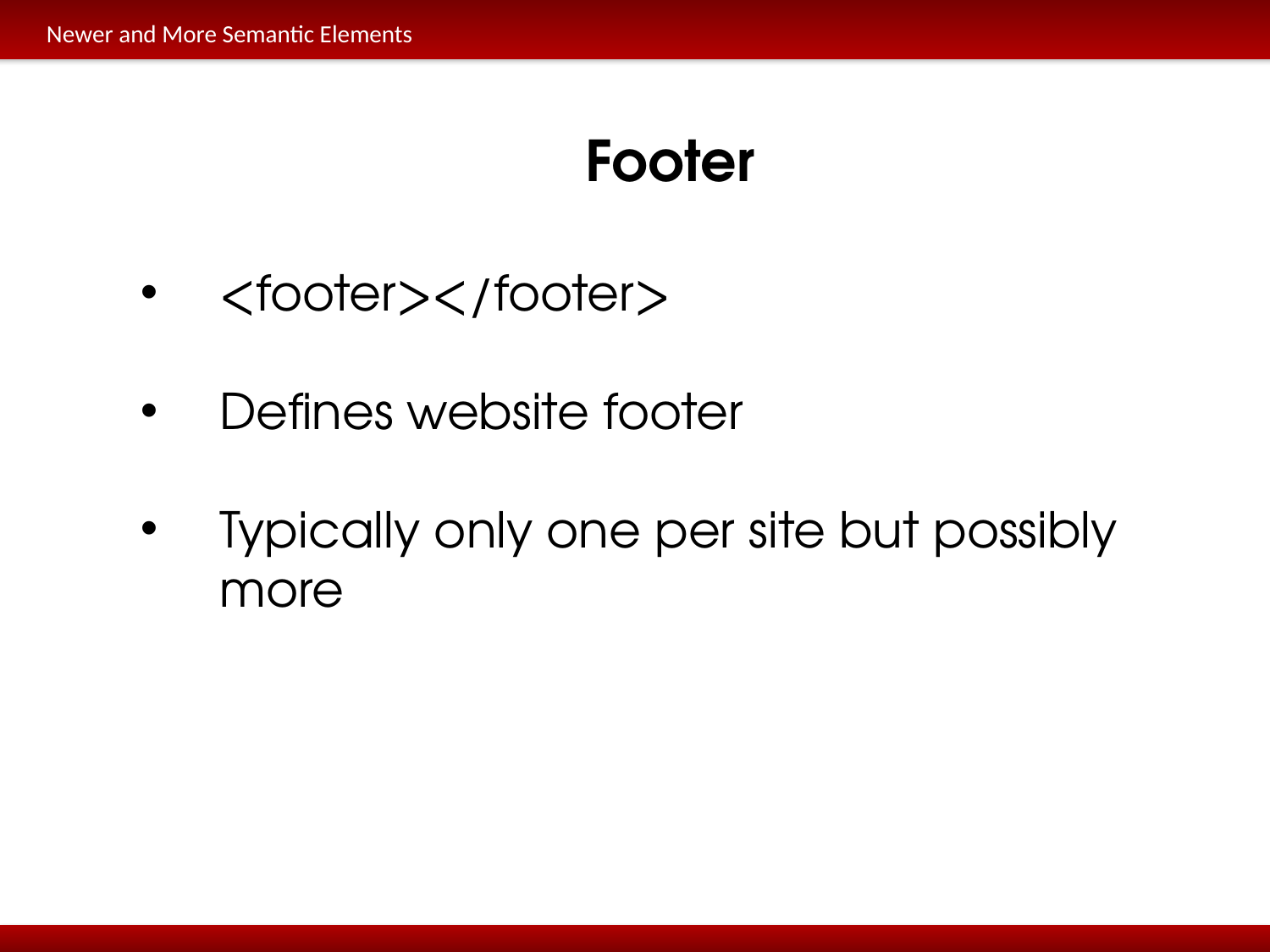

Newer and More Semantic Elements

Footer
<footer></footer>
Defines website footer

Typically only one per site but possibly more